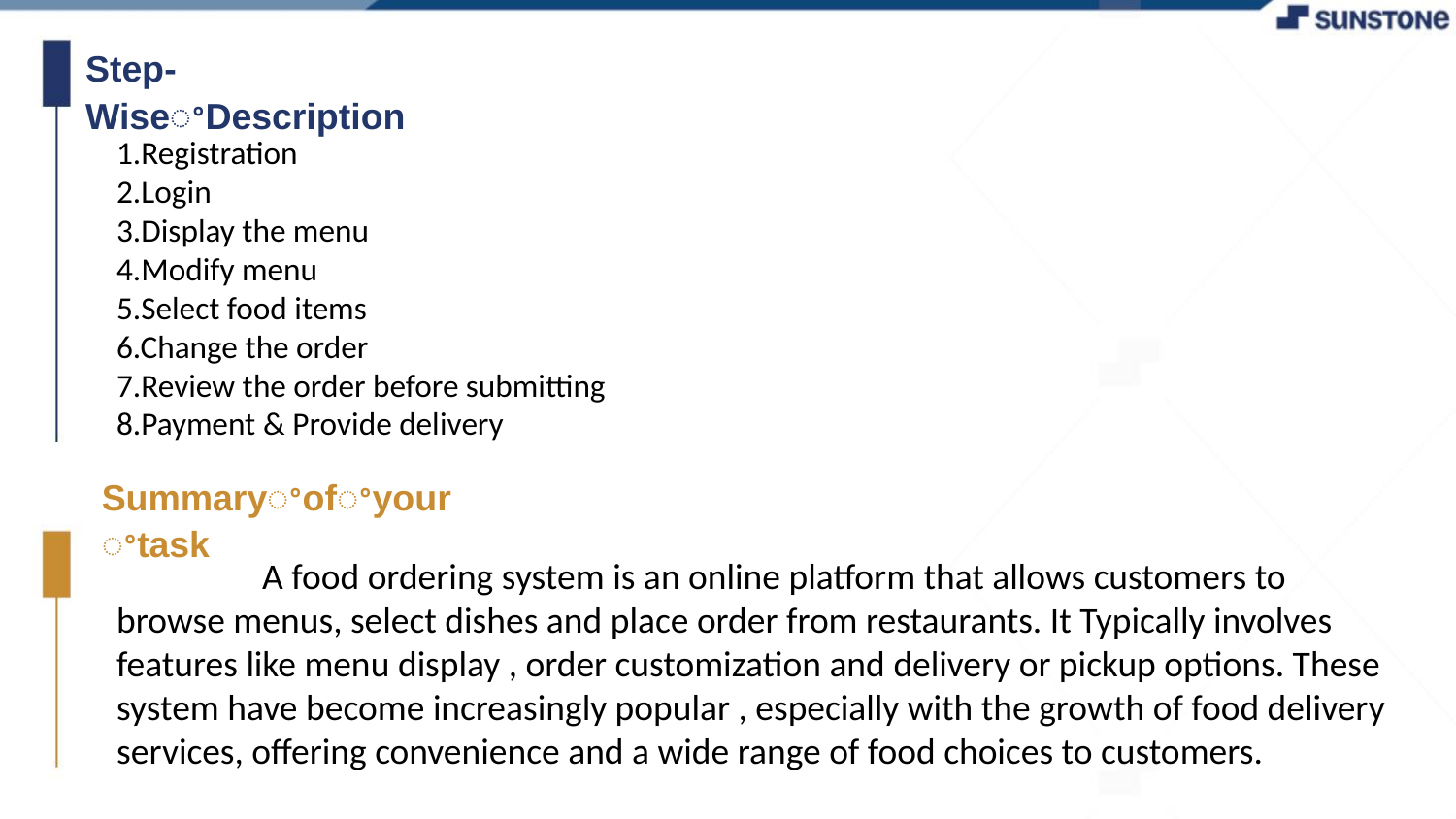

Step-WiseꢀDescription
1.Registration
2.Login
3.Display the menu
4.Modify menu
5.Select food items
6.Change the order
7.Review the order before submitting
8.Payment & Provide delivery
Summaryꢀofꢀyourꢀtask
	A food ordering system is an online platform that allows customers to browse menus, select dishes and place order from restaurants. It Typically involves features like menu display , order customization and delivery or pickup options. These system have become increasingly popular , especially with the growth of food delivery services, offering convenience and a wide range of food choices to customers.